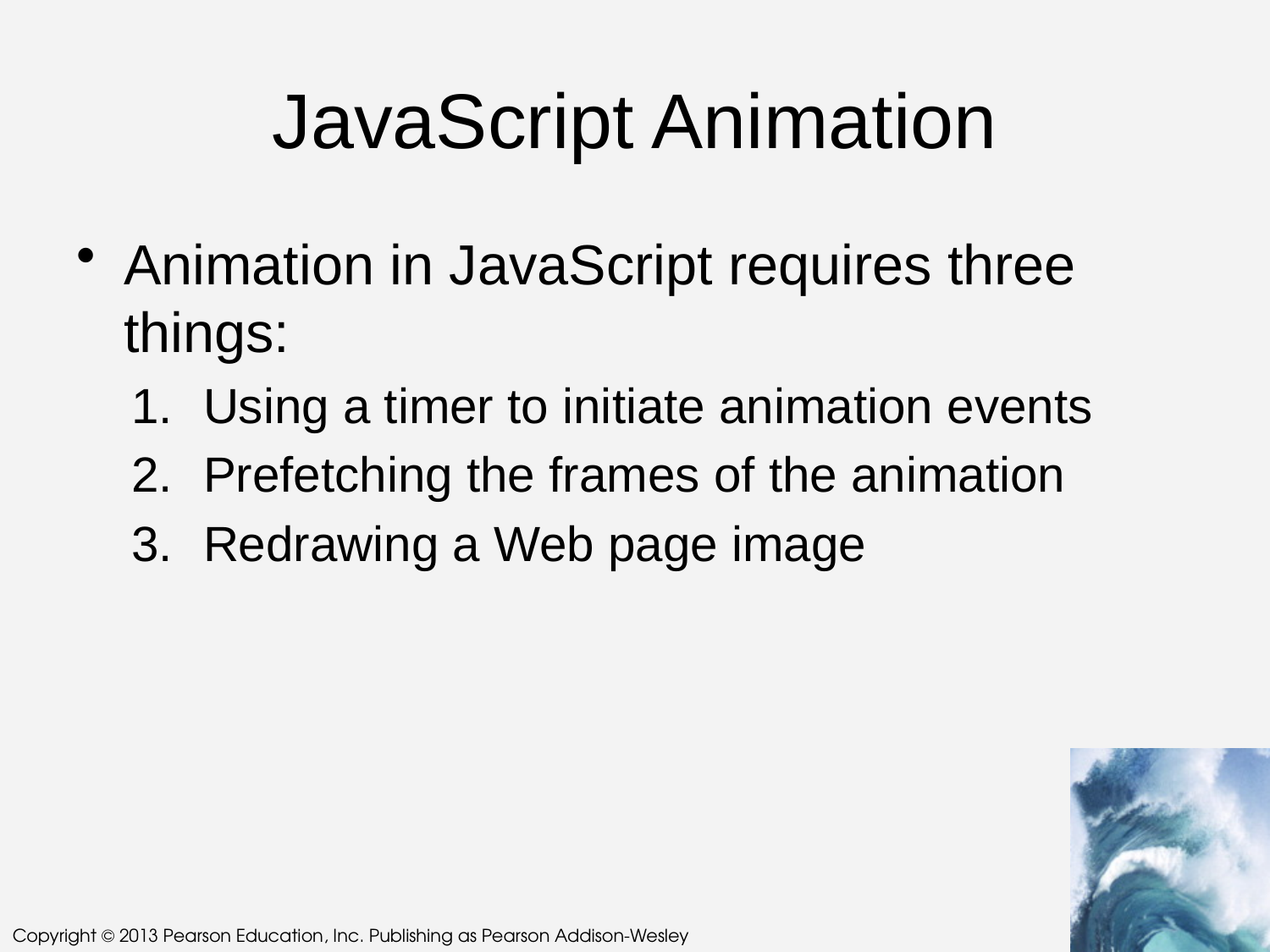

# JavaScript Animation
Animation in JavaScript requires three things:
Using a timer to initiate animation events
Prefetching the frames of the animation
Redrawing a Web page image